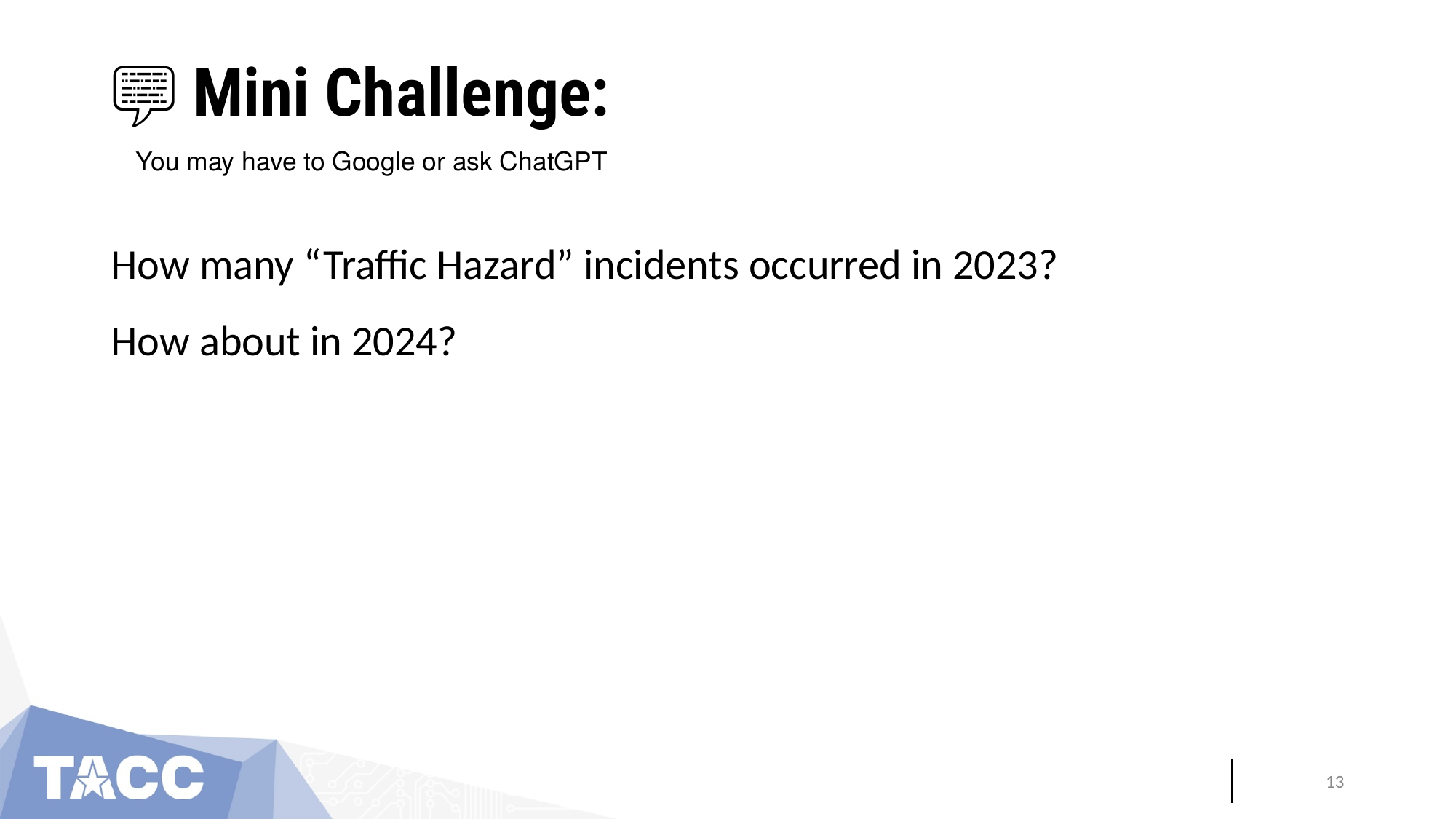

# 💬 Mini Challenge:
You may have to Google or ask ChatGPT
How many “Traffic Hazard” incidents occurred in 2023?
How about in 2024?

13